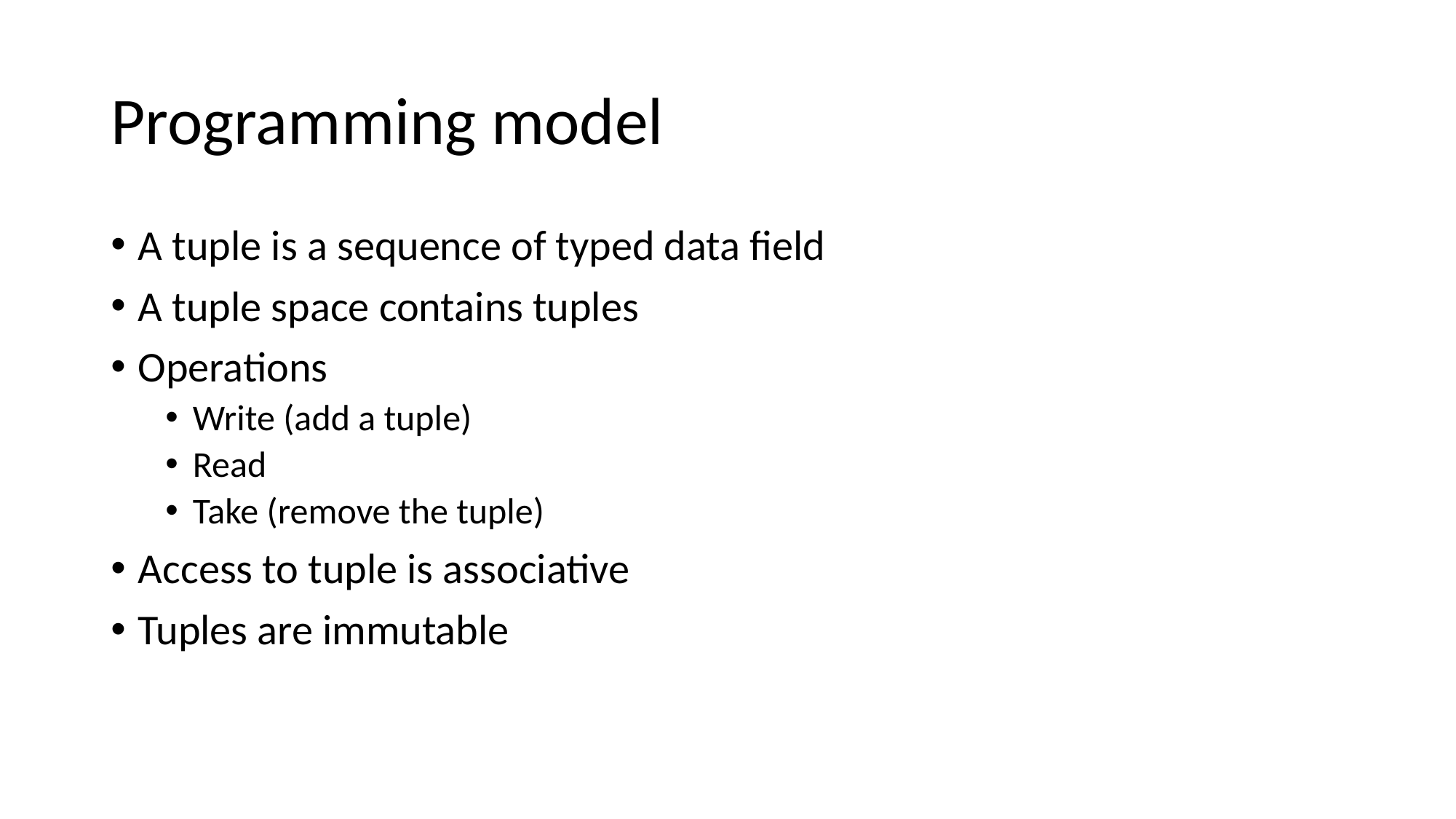

# Programming model
A tuple is a sequence of typed data field
A tuple space contains tuples
Operations
Write (add a tuple)
Read
Take (remove the tuple)
Access to tuple is associative
Tuples are immutable